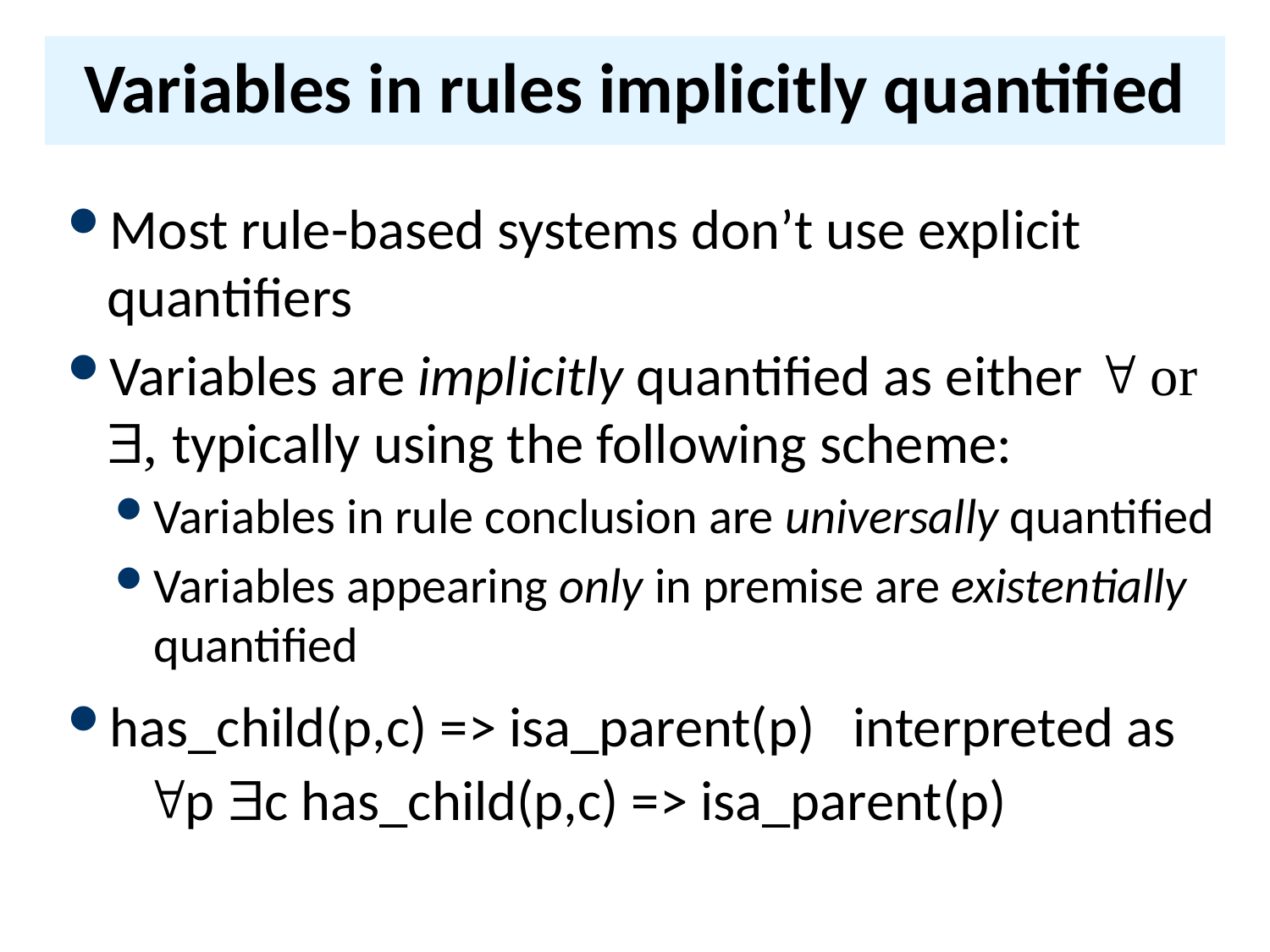

# Variables in rules implicitly quantified
Most rule-based systems don’t use explicit quantifiers
Variables are implicitly quantified as either ∀ or ∃, typically using the following scheme:
Variables in rule conclusion are universally quantified
Variables appearing only in premise are existentially quantified
has_child(p,c) => isa_parent(p)   interpreted as
   ∀p ∃c has_child(p,c) => isa_parent(p)